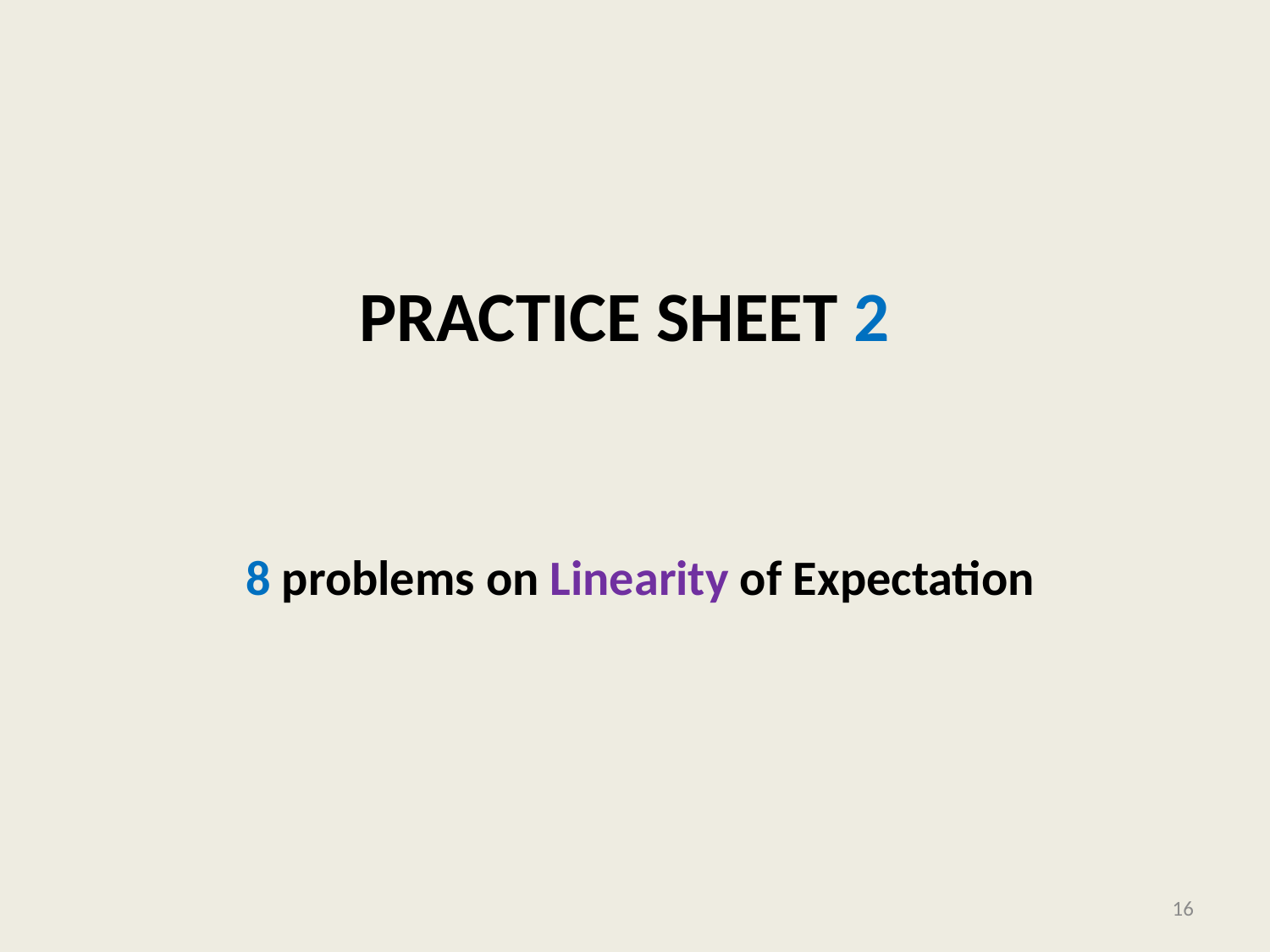

# Practice sheet 2
8 problems on Linearity of Expectation
16